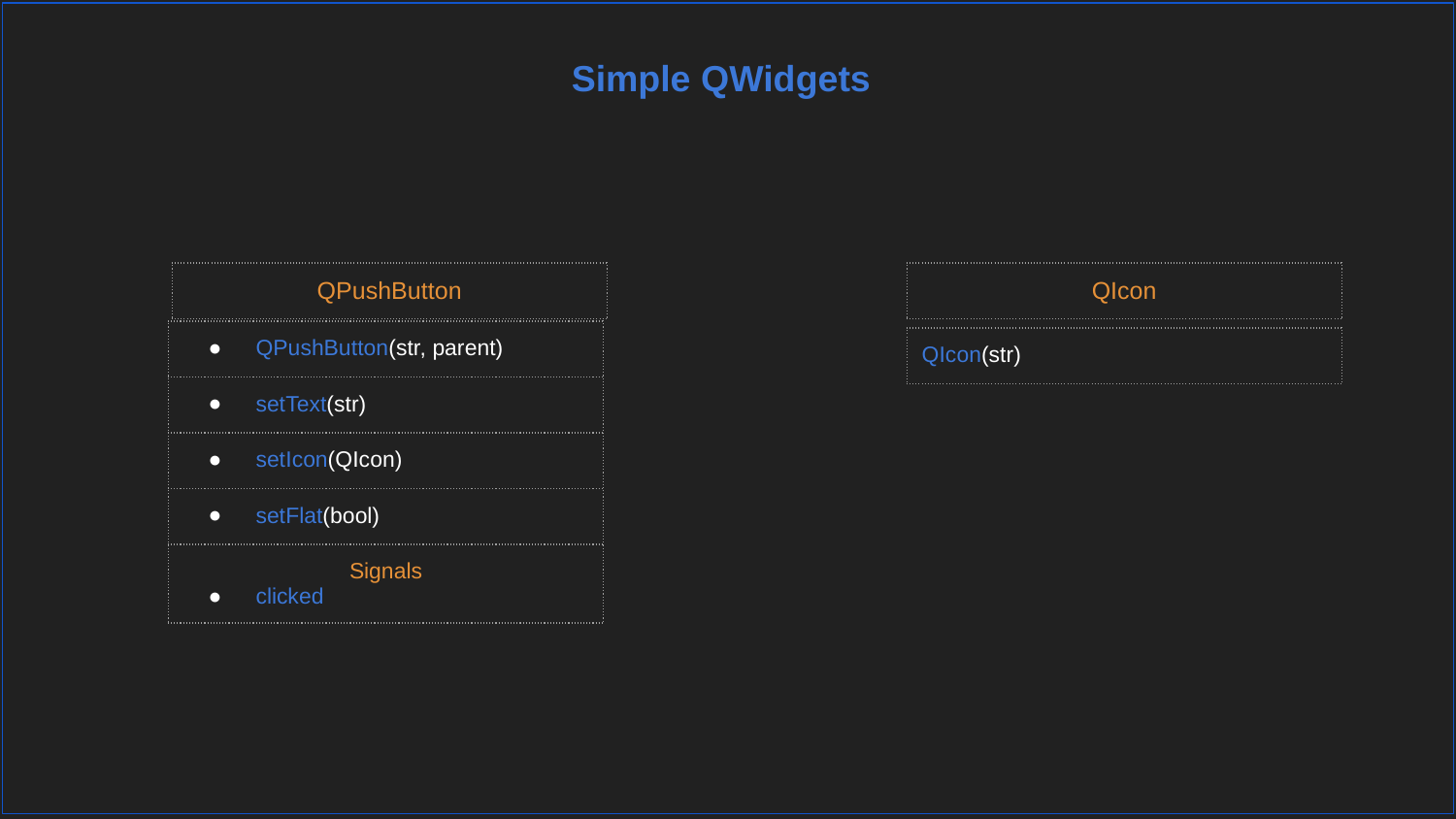

Simple QWidgets
| QPushButton |
| --- |
| QIcon |
| --- |
| QPushButton(str, parent) |
| --- |
| setText(str) |
| setIcon(QIcon) |
| setFlat(bool) |
| Signals clicked |
| QIcon(str) |
| --- |